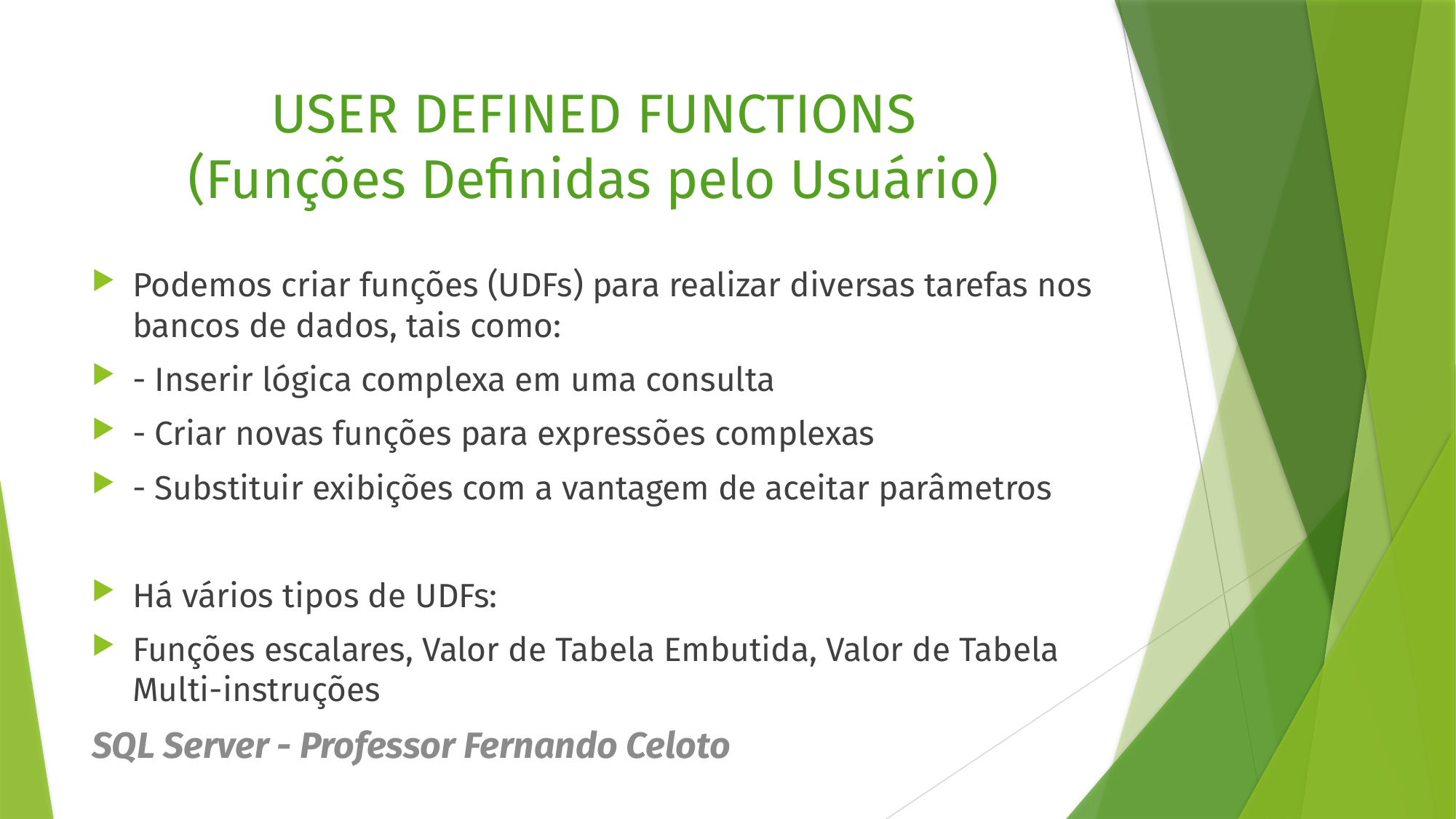

# USER DEFINED FUNCTIONS (Funções Definidas pelo Usuário)
Podemos criar funções (UDFs) para realizar diversas tarefas nos bancos de dados, tais como:
- Inserir lógica complexa em uma consulta
- Criar novas funções para expressões complexas
- Substituir exibições com a vantagem de aceitar parâmetros

Há vários tipos de UDFs:
Funções escalares, Valor de Tabela Embutida, Valor de Tabela Multi-instruções

SQL Server - Professor Fernando Celoto